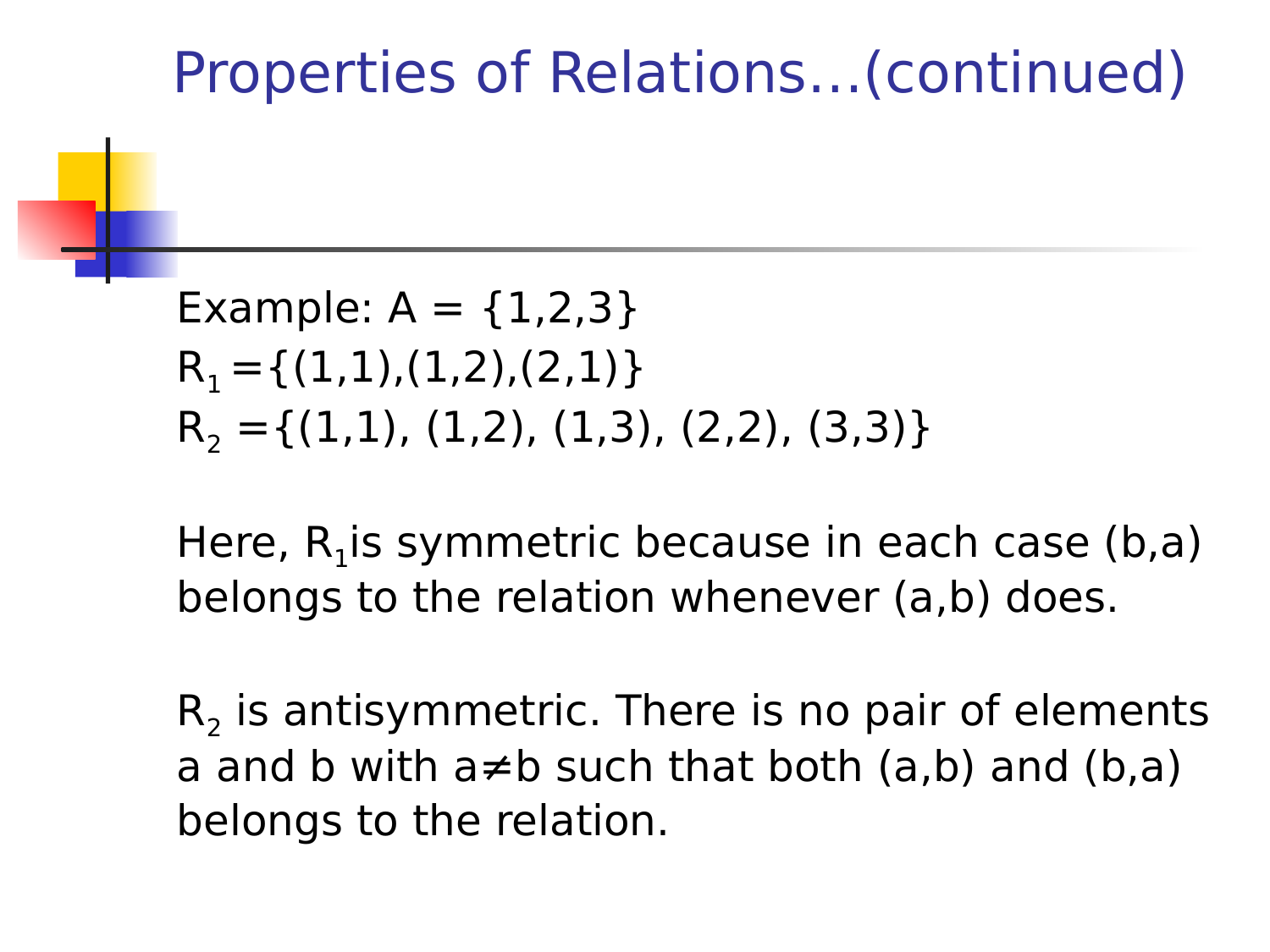

# Properties of Relations…(continued)
Example: A = {1,2,3}
R1 ={(1,1),(1,2),(2,1)}
R2 ={(1,1), (1,2), (1,3), (2,2), (3,3)}

Here, R1is symmetric because in each case (b,a)
belongs to the relation whenever (a,b) does.

R2 is antisymmetric. There is no pair of elements
a and b with a≠b such that both (a,b) and (b,a)
belongs to the relation.